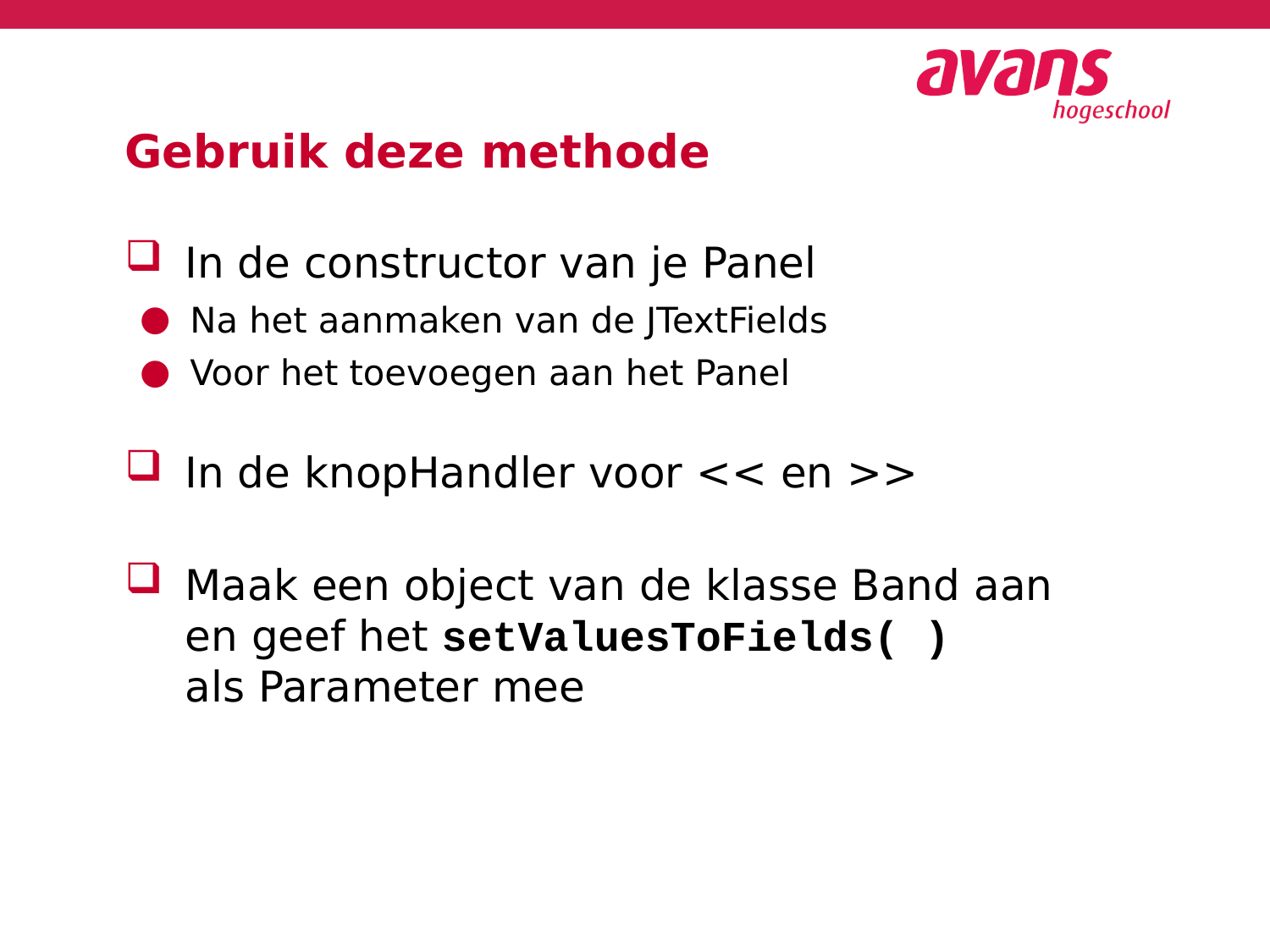

# Gebruik deze methode
In de constructor van je Panel
Na het aanmaken van de JTextFields
Voor het toevoegen aan het Panel
In de knopHandler voor << en >>
Maak een object van de klasse Band aan
en geef het setValuesToFields( )
als Parameter mee